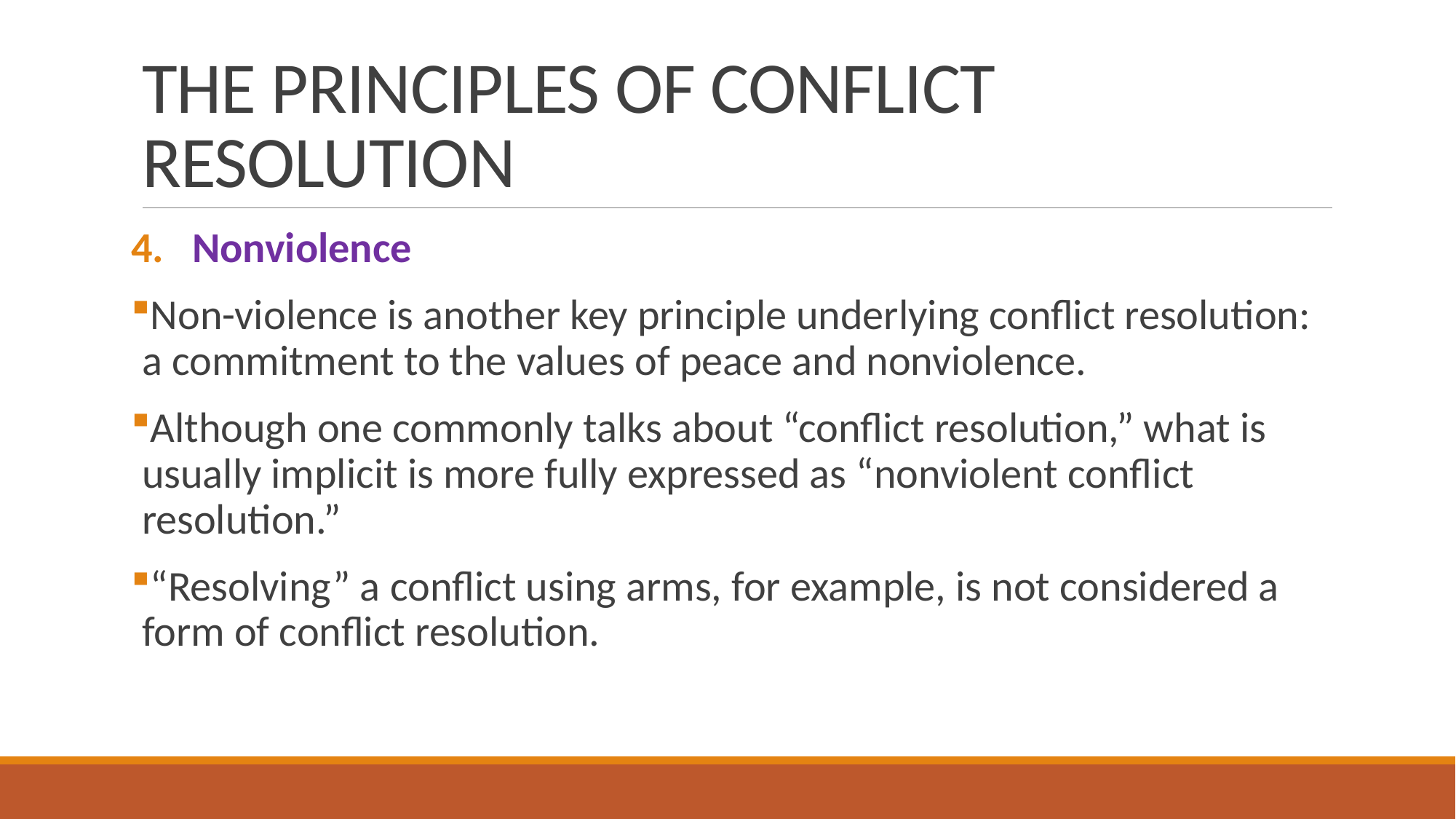

# THE PRINCIPLES OF CONFLICT RESOLUTION
Nonviolence
Non-violence is another key principle underlying conflict resolution: a commitment to the values of peace and nonviolence.
Although one commonly talks about “conflict resolution,” what is usually implicit is more fully expressed as “nonviolent conflict resolution.”
“Resolving” a conflict using arms, for example, is not considered a form of conflict resolution.